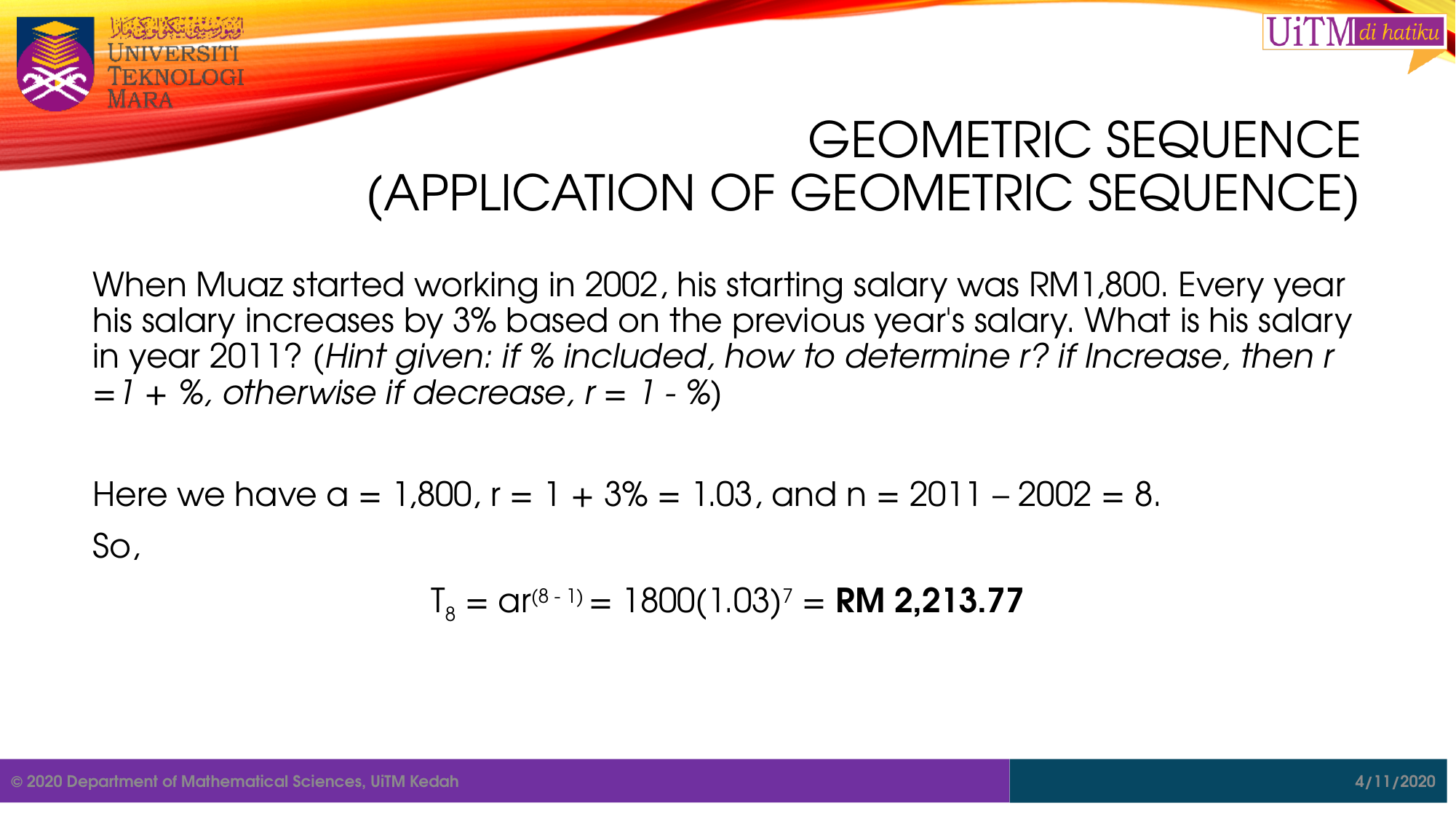

# GEOMETRIC SEQUENCE (application of geometric sequence)
When Muaz started working in 2002, his starting salary was RM1,800. Every year his salary increases by 3% based on the previous year's salary. What is his salary in year 2011? (Hint given: if % included, how to determine r? if Increase, then r =1 + %, otherwise if decrease, r = 1 - %)

Here we have a = 1,800, r = 1 + 3% = 1.03, and n = 2011 – 2002 = 8.
So,
T8 = ar(8 - 1) = 1800(1.03)7 = RM 2,213.77